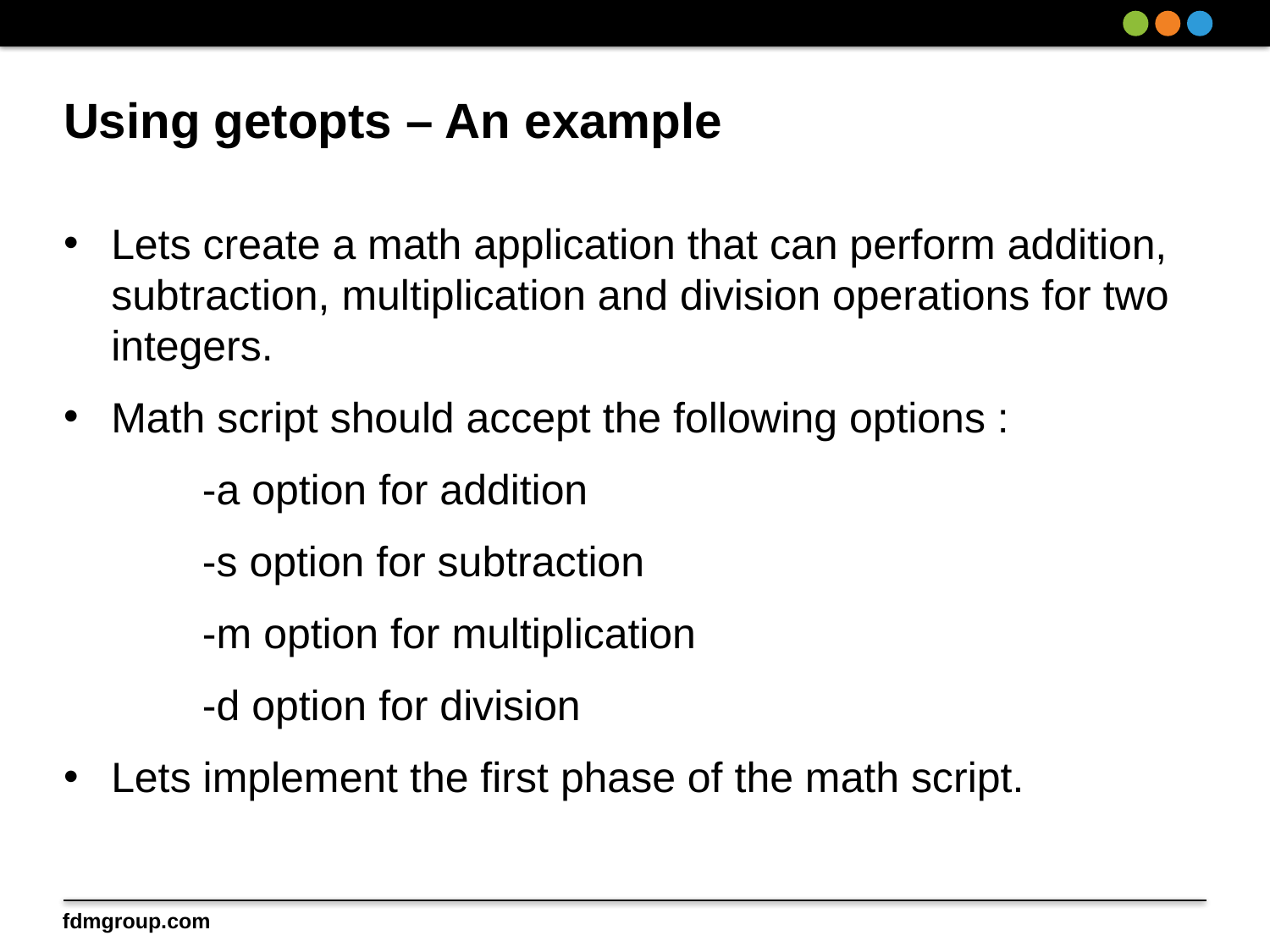

# Using getopts – An example
Lets create a math application that can perform addition, subtraction, multiplication and division operations for two integers.
Math script should accept the following options :
	-a option for addition
	-s option for subtraction
	-m option for multiplication
	-d option for division
Lets implement the first phase of the math script.